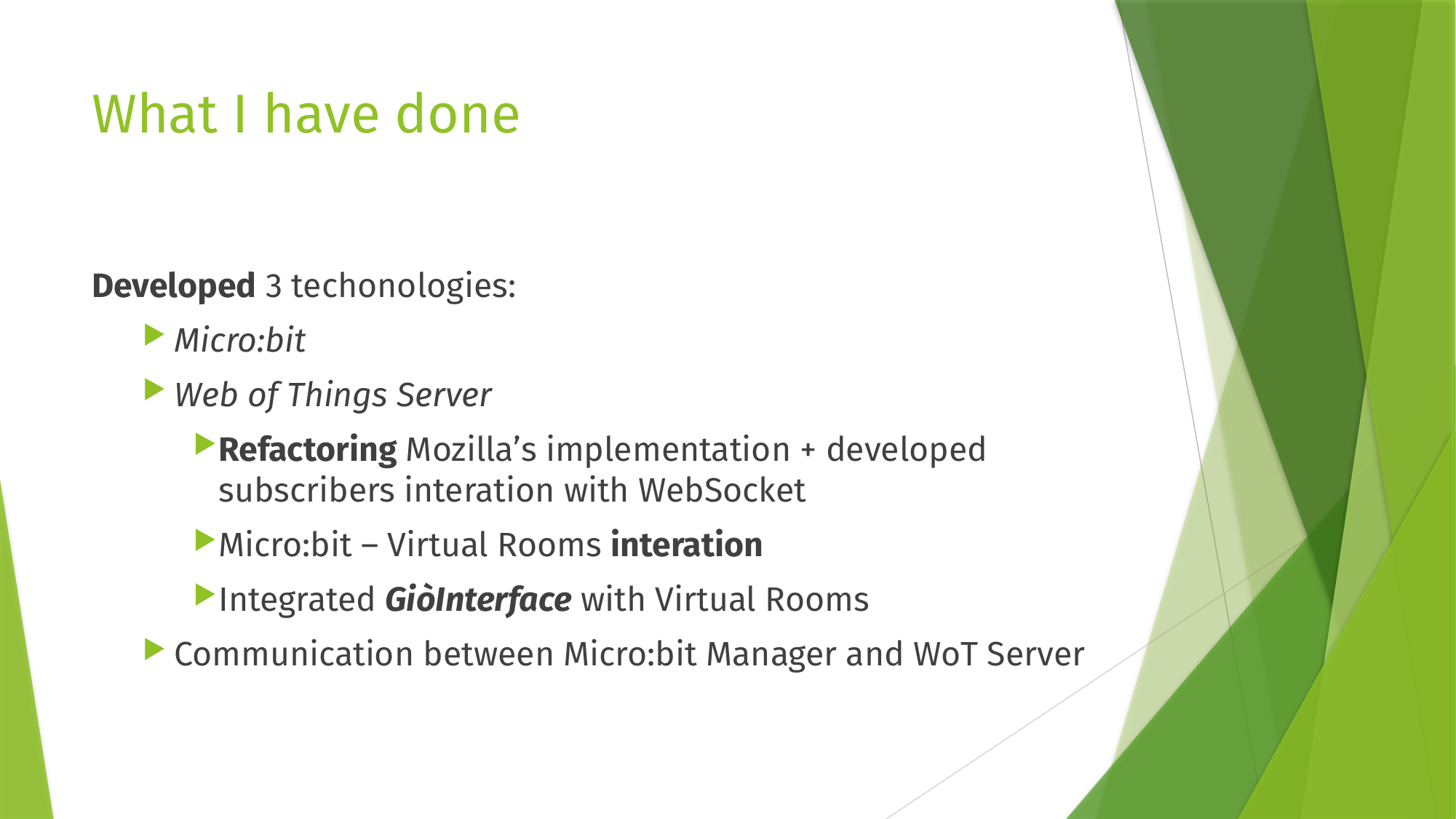

# What I have done
Developed 3 techonologies:
Micro:bit
Web of Things Server
Refactoring Mozilla’s implementation + developed subscribers interation with WebSocket
Micro:bit – Virtual Rooms interation
Integrated GiòInterface with Virtual Rooms
Communication between Micro:bit Manager and WoT Server